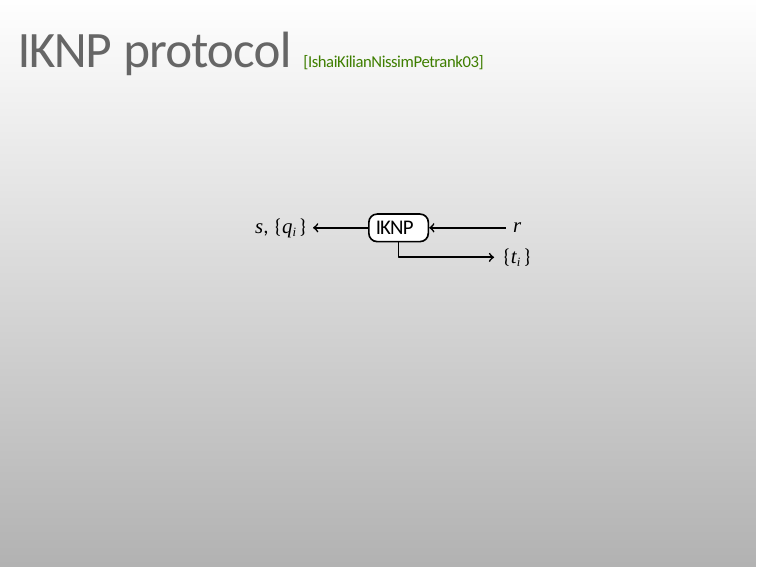

# IKNP protocol [IshaiKilianNissimPetrank03]
r
s, {qi }
IKNP

{ti }